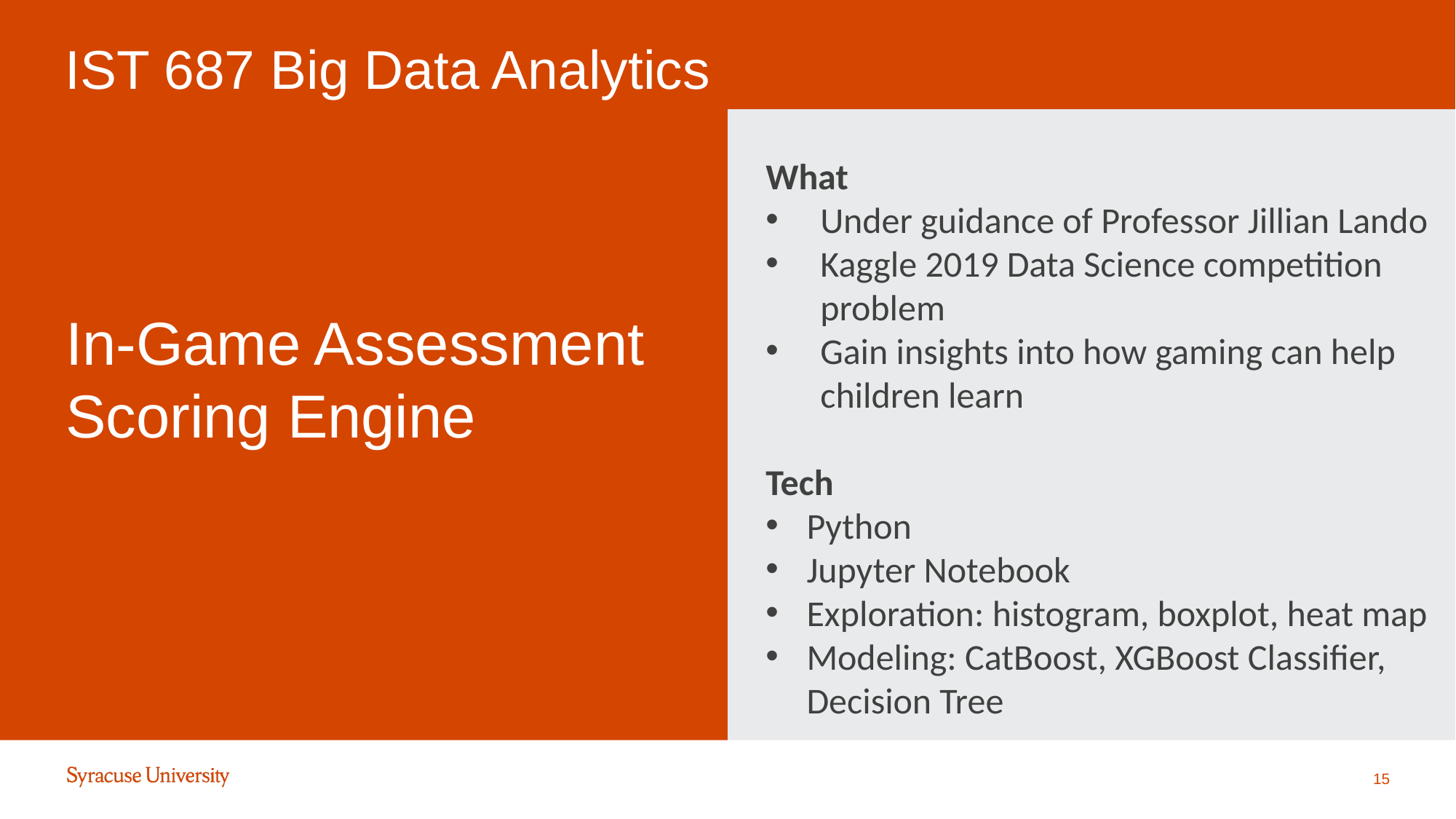

IST 687 Big Data Analytics
What
Under guidance of Professor Jillian Lando
Kaggle 2019 Data Science competition problem
Gain insights into how gaming can help children learn

Tech
Python
Jupyter Notebook
Exploration: histogram, boxplot, heat map
Modeling: CatBoost, XGBoost Classifier, Decision Tree

# In-Game Assessment Scoring Engine
15